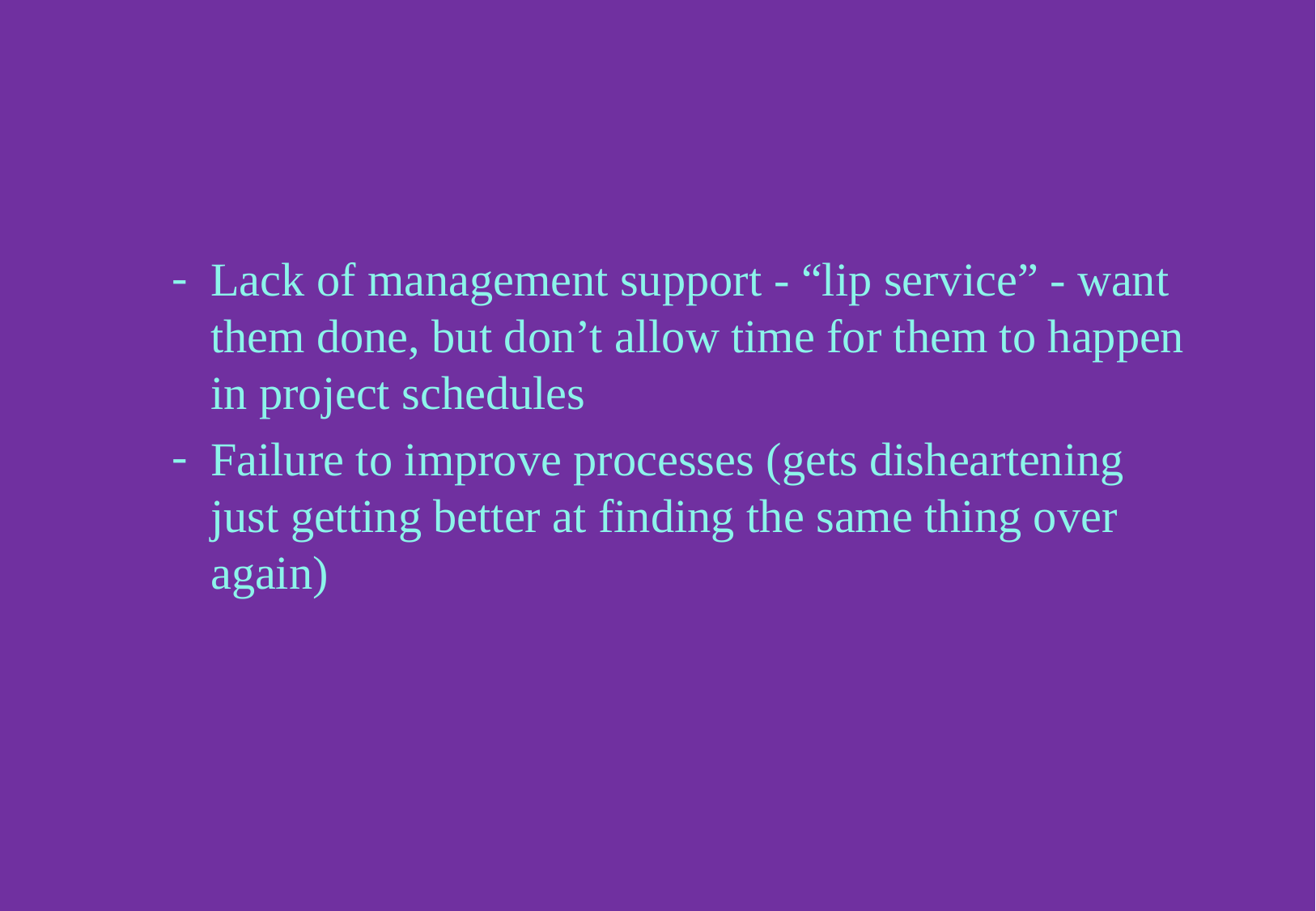

Lack of management support - “lip service” - want them done, but don’t allow time for them to happen in project schedules
Failure to improve processes (gets disheartening just getting better at finding the same thing over again)